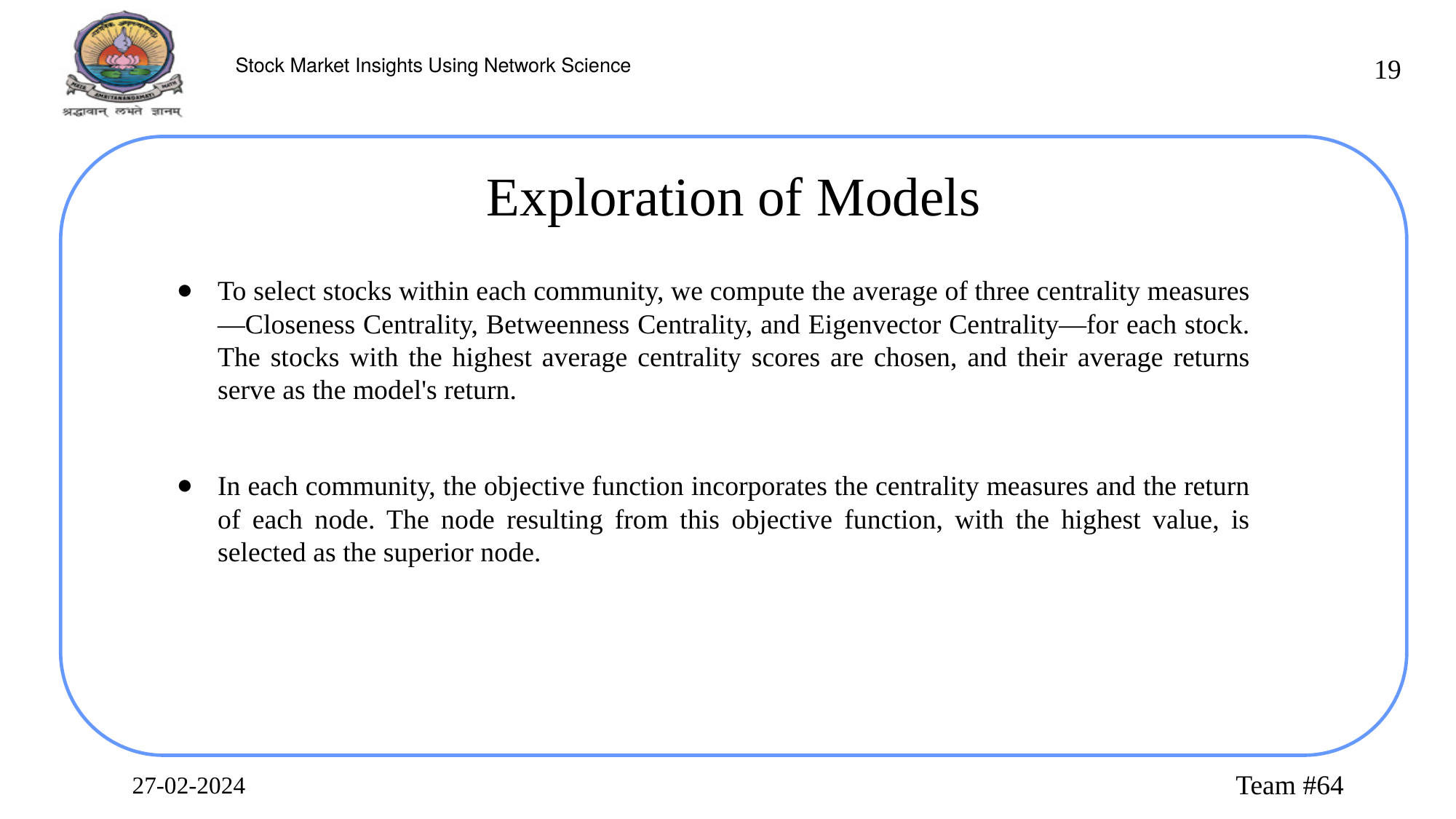

19
Exploration of Models
To select stocks within each community, we compute the average of three centrality measures—Closeness Centrality, Betweenness Centrality, and Eigenvector Centrality—for each stock. The stocks with the highest average centrality scores are chosen, and their average returns serve as the model's return.

In each community, the objective function incorporates the centrality measures and the return of each node. The node resulting from this objective function, with the highest value, is selected as the superior node.